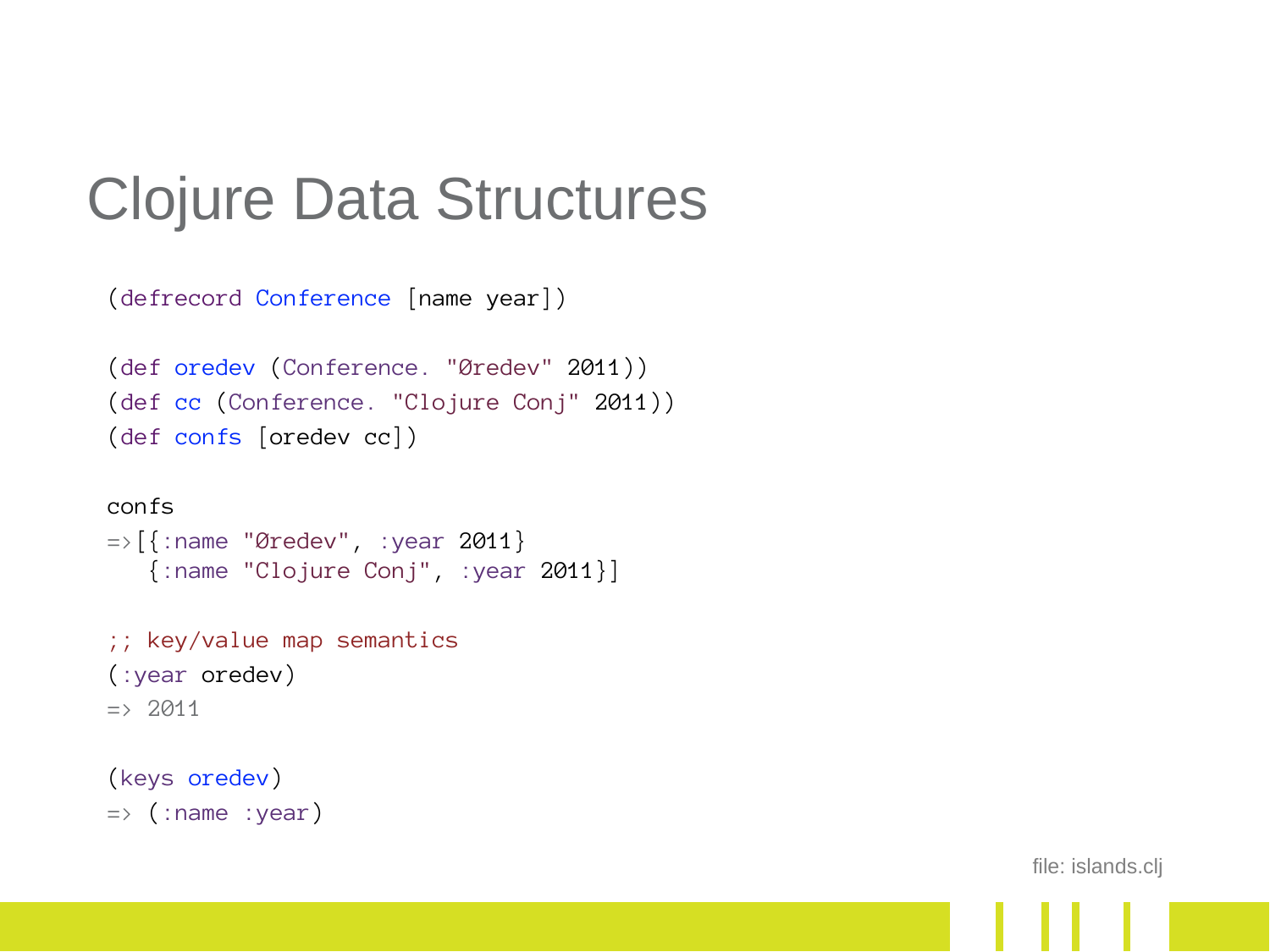

# Clojure Data Structures
(defrecord Conference [name year])

(def oredev (Conference. "Øredev" 2011))
(def cc (Conference. "Clojure Conj" 2011))
(def confs [oredev cc])

confs
=>[{:name "Øredev", :year 2011}
   {:name "Clojure Conj", :year 2011}]

;; key/value map semantics
(:year oredev)
=> 2011

(keys oredev)
=> (:name :year)
file: islands.clj